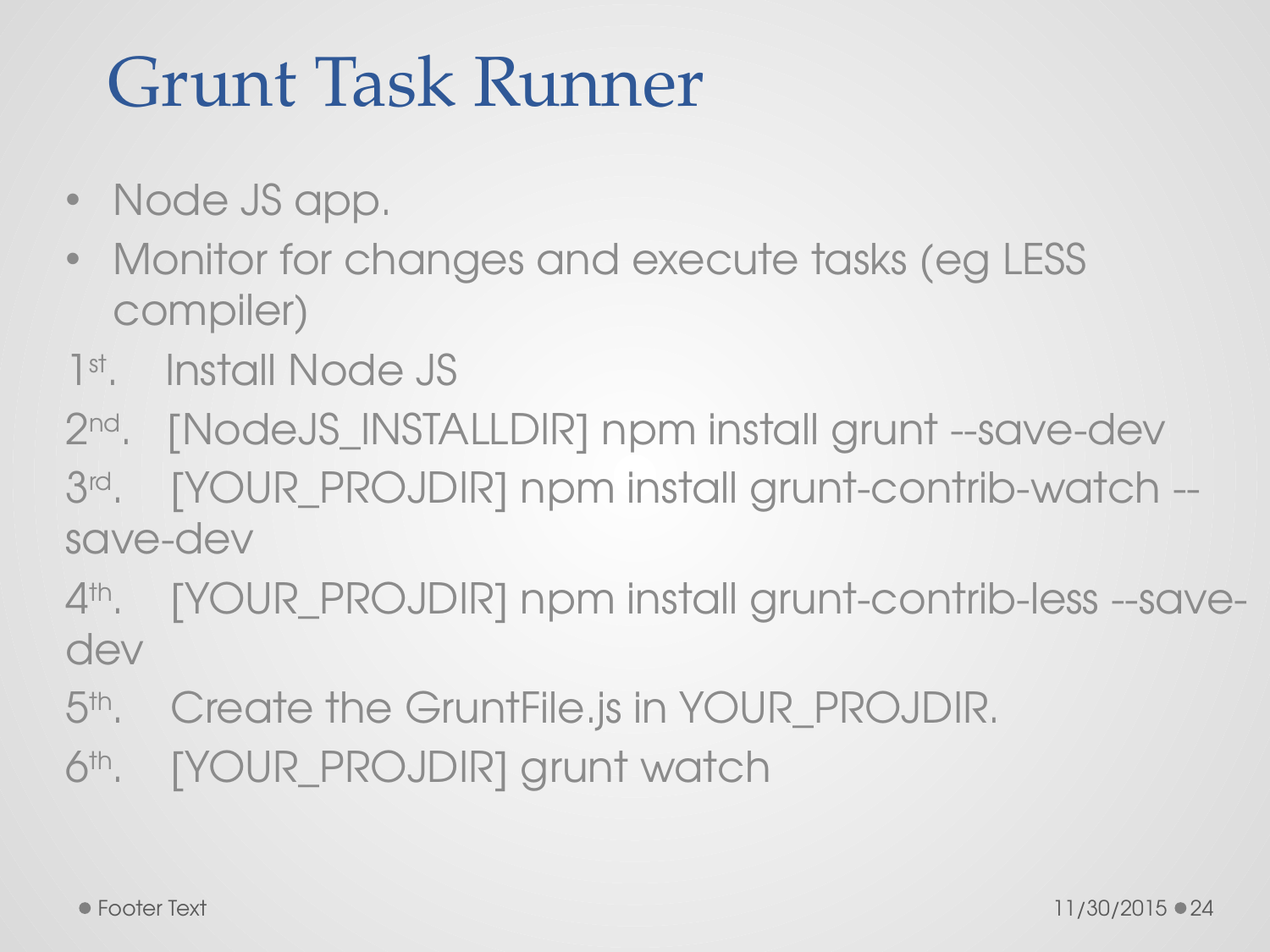

# Grunt Task Runner

Node JS app.
Monitor for changes and execute tasks (eg LESS compiler)
1st.    Install Node JS
2nd.   [NodeJS_INSTALLDIR] npm install grunt --save-dev
3rd.    [YOUR_PROJDIR] npm install grunt-contrib-watch --save-dev
4th.    [YOUR_PROJDIR] npm install grunt-contrib-less --save-dev
5th.    Create the GruntFile.js in YOUR_PROJDIR.
6th.    [YOUR_PROJDIR] grunt watch
Footer Text
11/30/2015
24